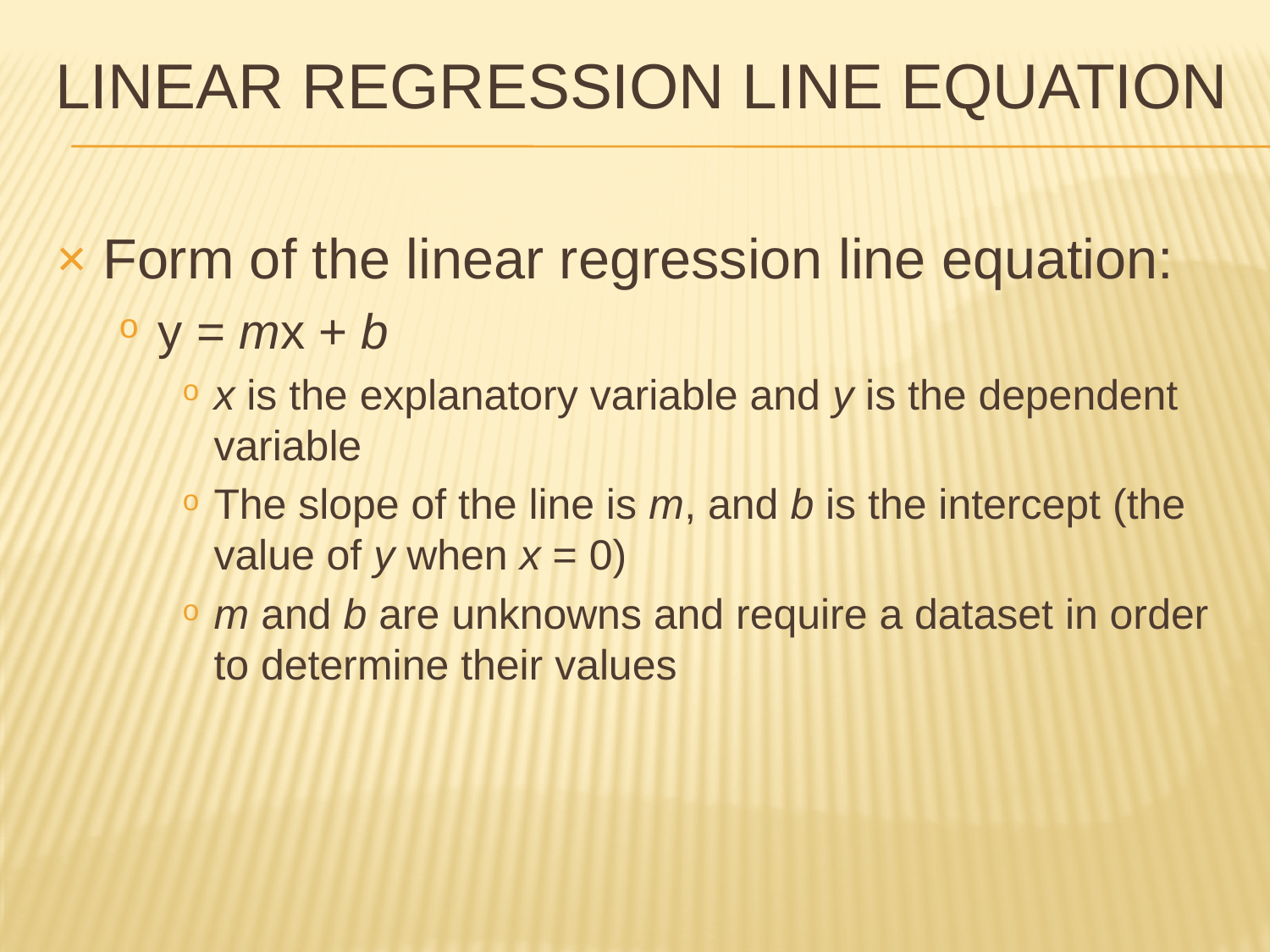

# LINEAR REGRESSION LINE EQUATION
Form of the linear regression line equation:
y = mx + b
x is the explanatory variable and y is the dependent variable
The slope of the line is m, and b is the intercept (the value of y when x = 0)
m and b are unknowns and require a dataset in order to determine their values